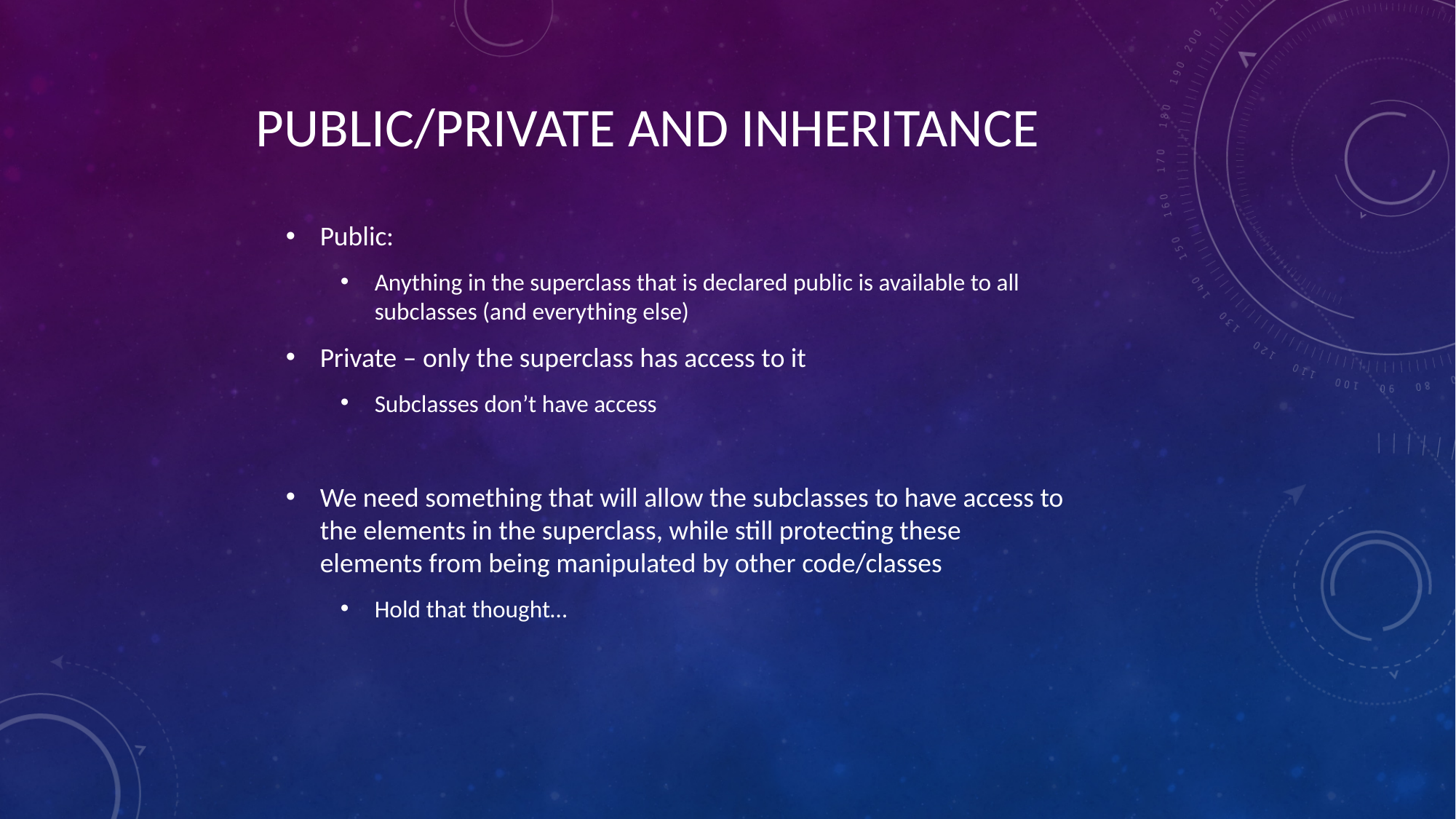

# Public/Private and inheritance
Public:
Anything in the superclass that is declared public is available to all subclasses (and everything else)
Private – only the superclass has access to it
Subclasses don’t have access

We need something that will allow the subclasses to have access to the elements in the superclass, while still protecting these elements from being manipulated by other code/classes
Hold that thought…